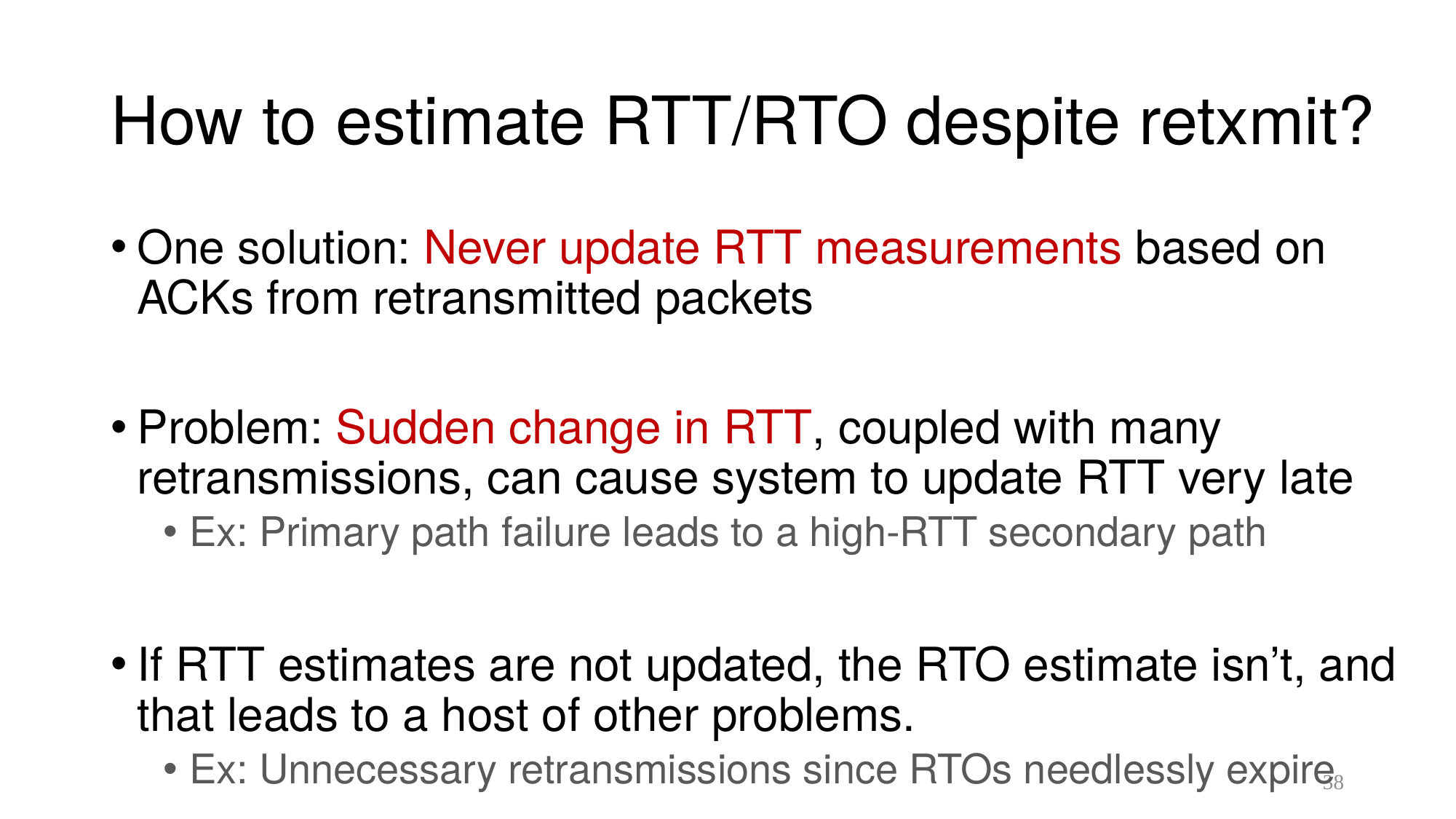

# How to estimate RTT/RTO despite retxmit?
One solution: Never update RTT measurements based on ACKs from retransmitted packets

Problem: Sudden change in RTT, coupled with many retransmissions, can cause system to update RTT very late
Ex: Primary path failure leads to a high-RTT secondary path

If RTT estimates are not updated, the RTO estimate isn’t, and that leads to a host of other problems.
Ex: Unnecessary retransmissions since RTOs needlessly expire
38